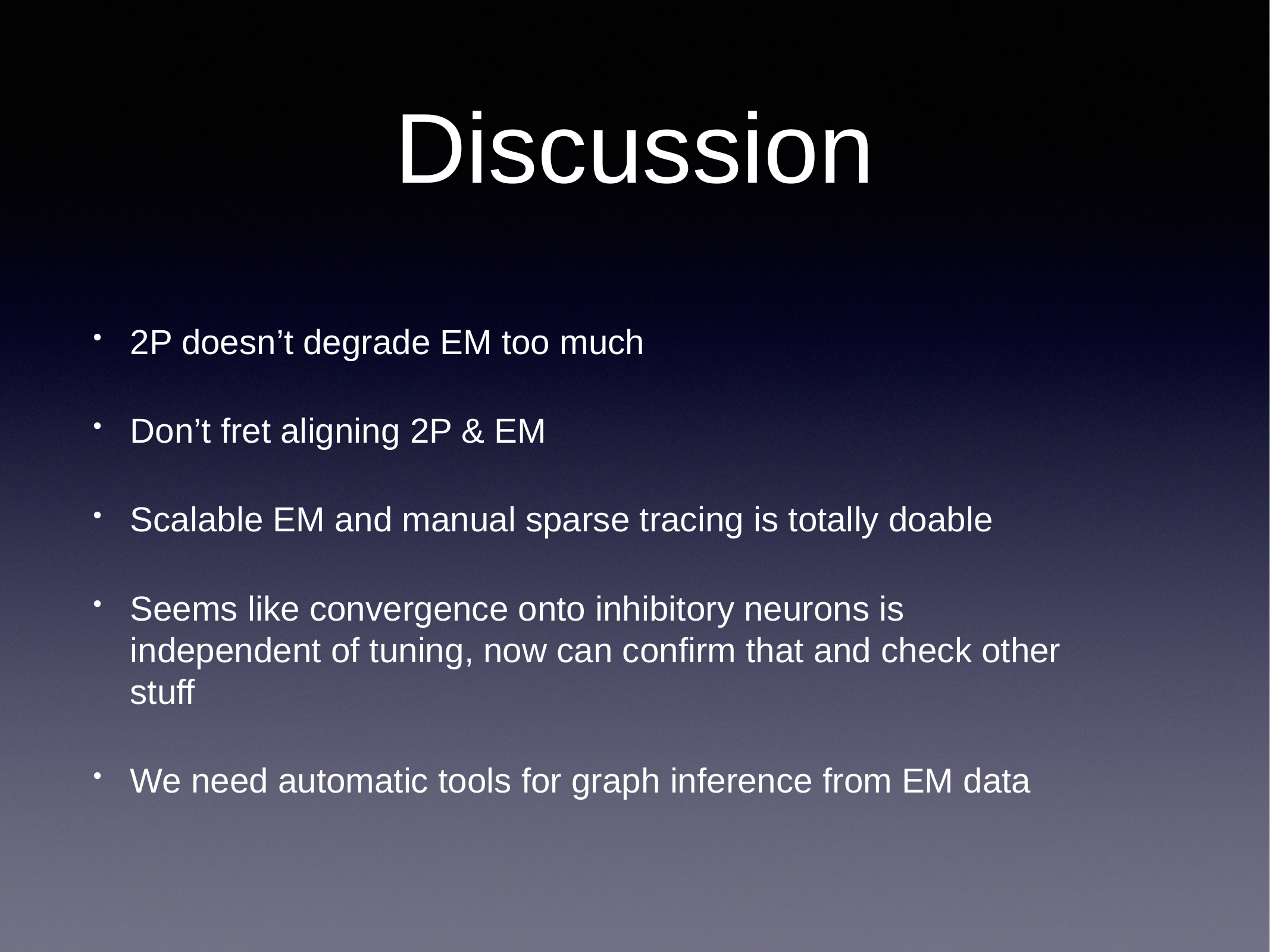

# Discussion
2P doesn’t degrade EM too much
Don’t fret aligning 2P & EM
Scalable EM and manual sparse tracing is totally doable
Seems like convergence onto inhibitory neurons is independent of tuning, now can confirm that and check other stuff
We need automatic tools for graph inference from EM data